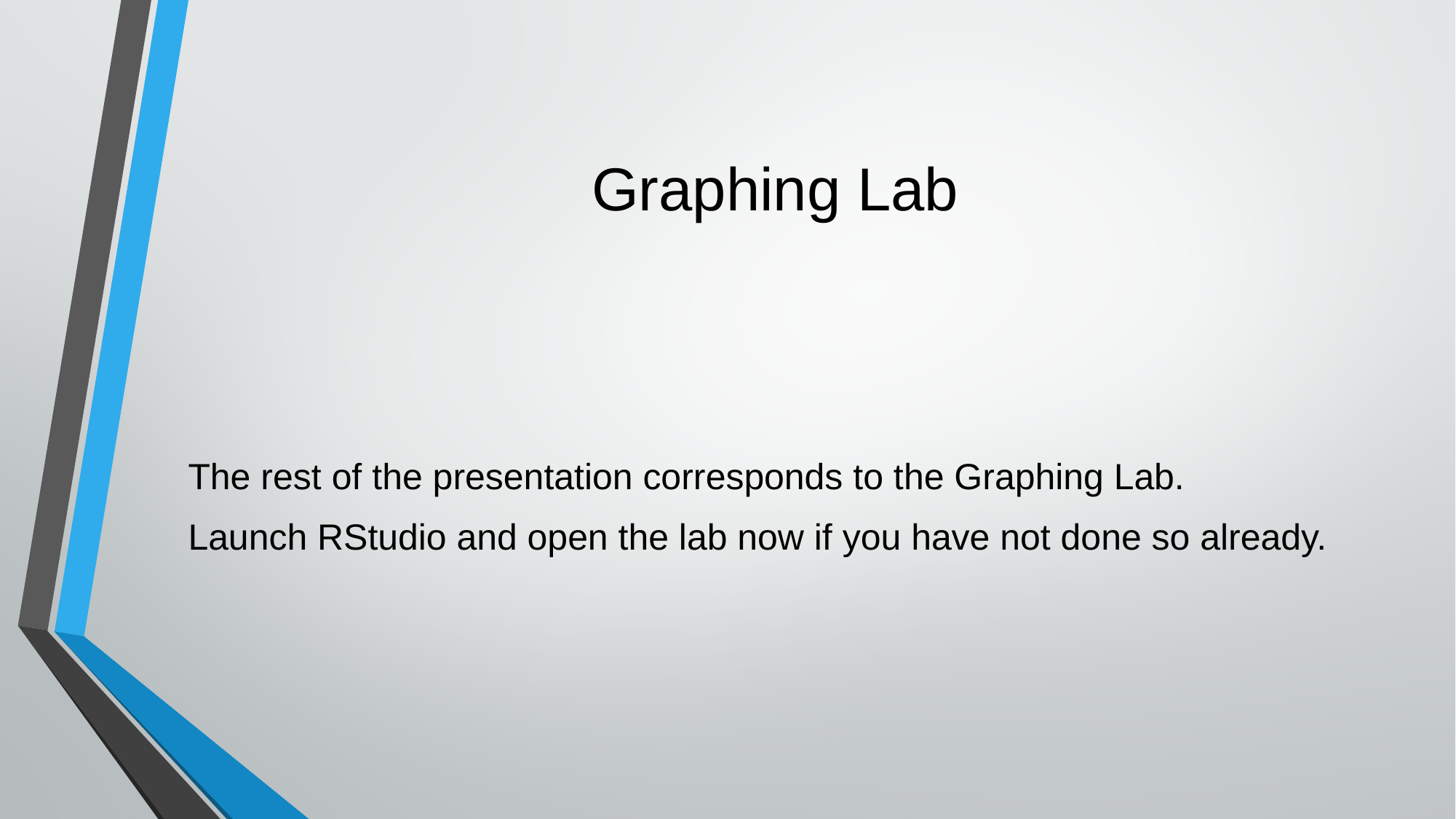

# Graphing Lab
The rest of the presentation corresponds to the Graphing Lab.
Launch RStudio and open the lab now if you have not done so already.